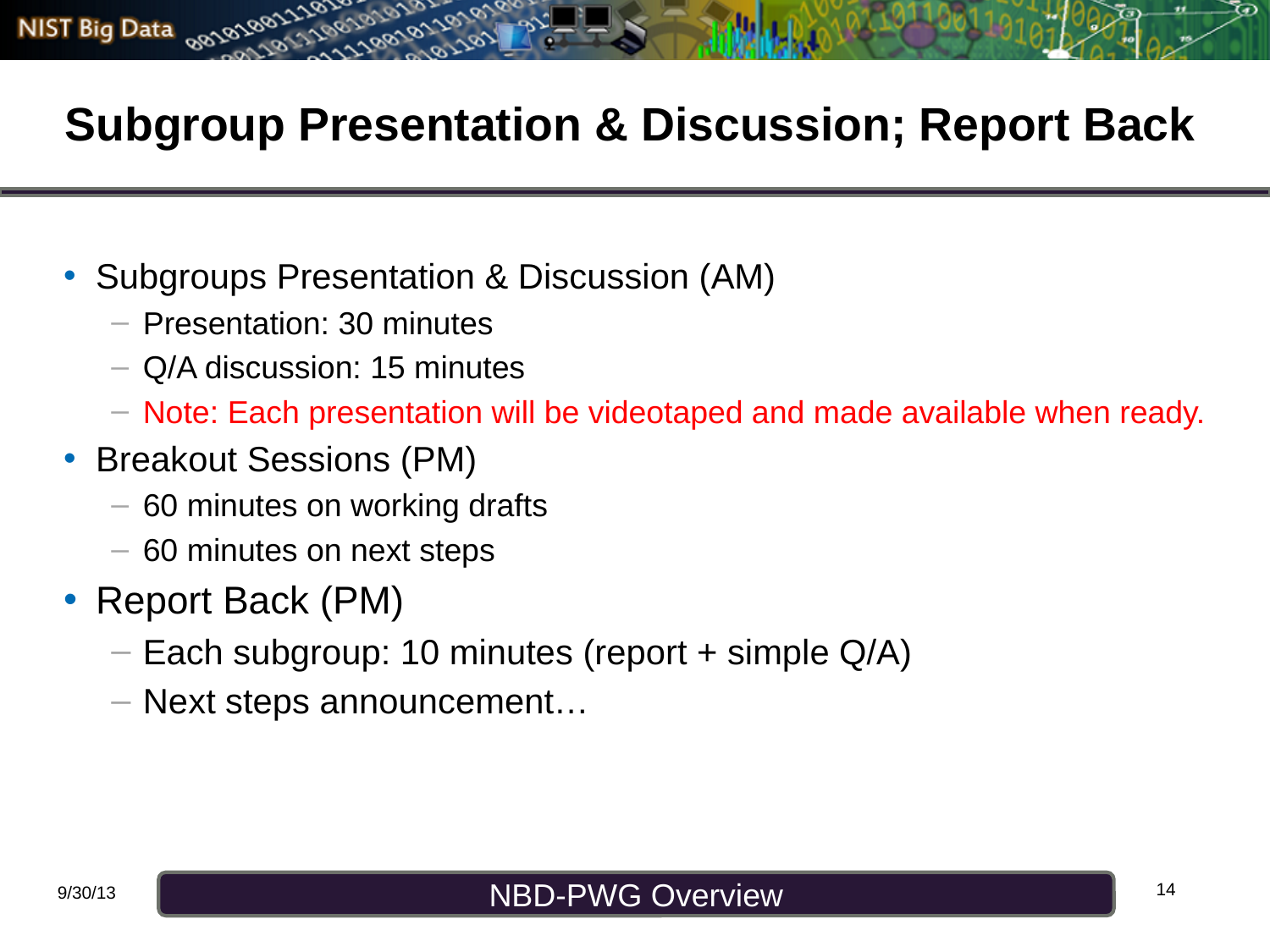

# Subgroup Presentation & Discussion; Report Back
Subgroups Presentation & Discussion (AM)
Presentation: 30 minutes
Q/A discussion: 15 minutes
Note: Each presentation will be videotaped and made available when ready.
Breakout Sessions (PM)
60 minutes on working drafts
60 minutes on next steps
Report Back (PM)
Each subgroup: 10 minutes (report + simple Q/A)
Next steps announcement…

14